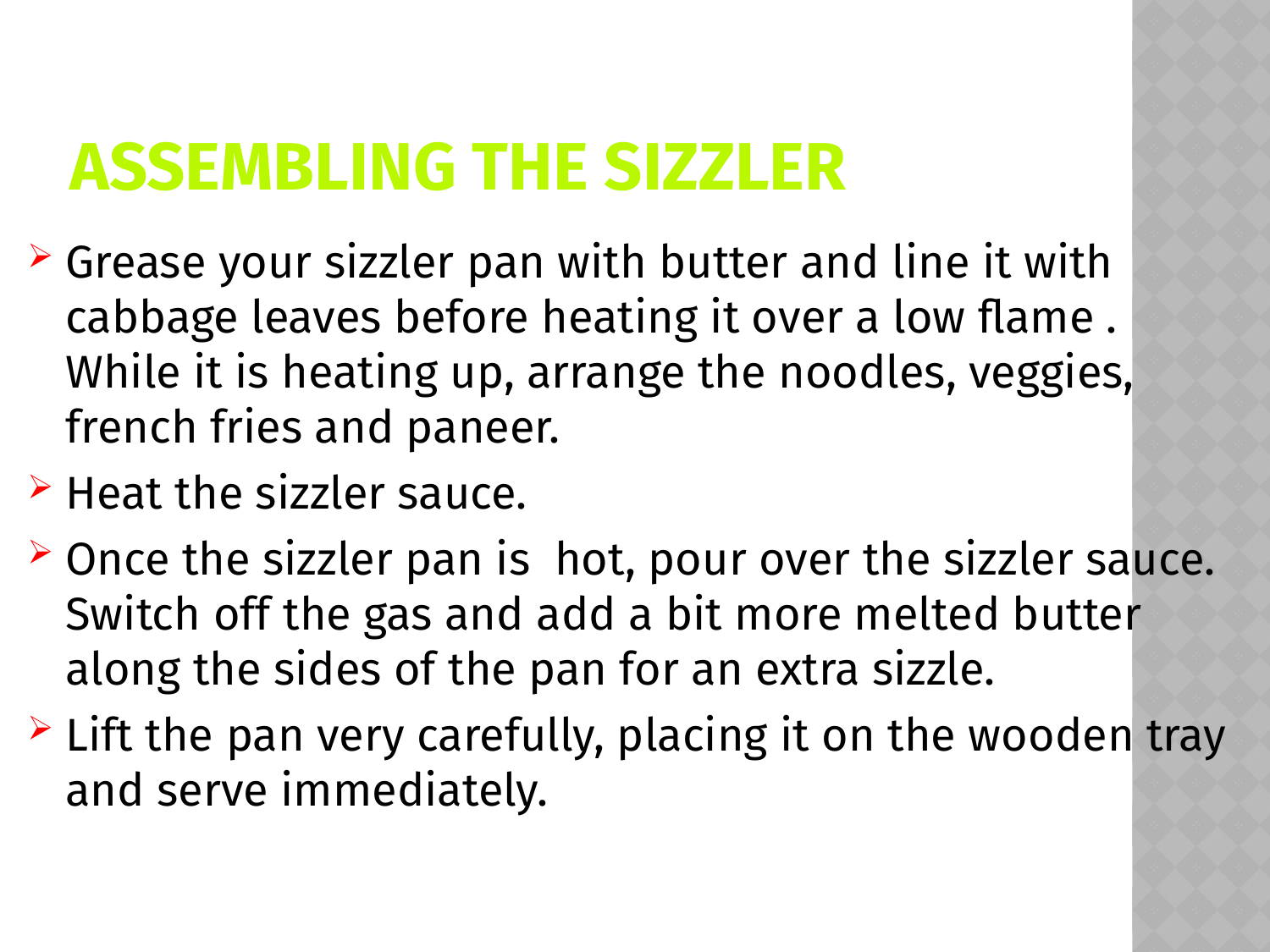

# Assembling The Sizzler
Grease your sizzler pan with butter and line it with cabbage leaves before heating it over a low flame . While it is heating up, arrange the noodles, veggies, french fries and paneer.
Heat the sizzler sauce.
Once the sizzler pan is  hot, pour over the sizzler sauce. Switch off the gas and add a bit more melted butter along the sides of the pan for an extra sizzle.
Lift the pan very carefully, placing it on the wooden tray and serve immediately.